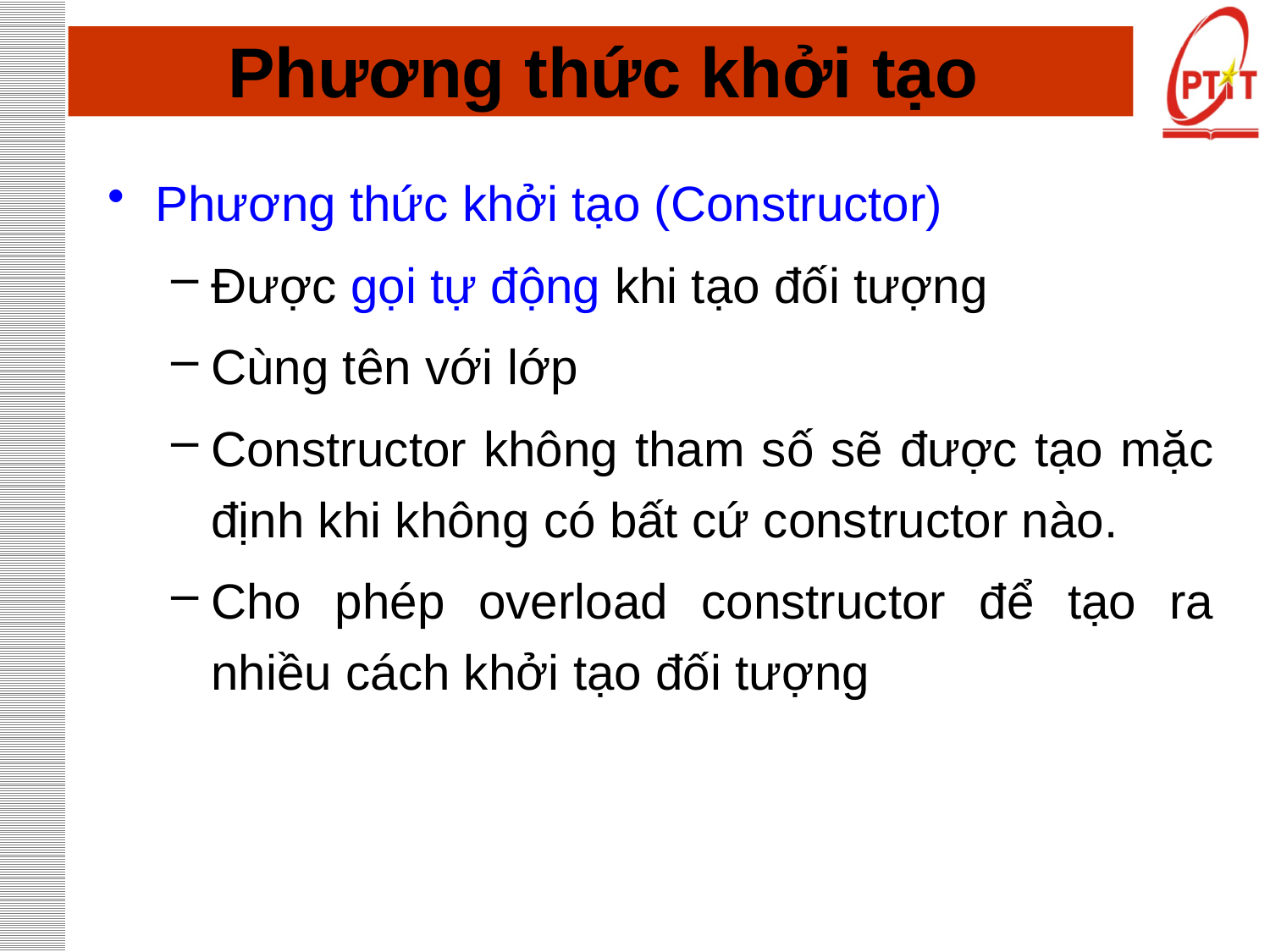

# Phương thức khởi tạo
Phương thức khởi tạo (Constructor)
Được gọi tự động khi tạo đối tượng
Cùng tên với lớp
Constructor không tham số sẽ được tạo mặc định khi không có bất cứ constructor nào.
Cho phép overload constructor để tạo ra nhiều cách khởi tạo đối tượng